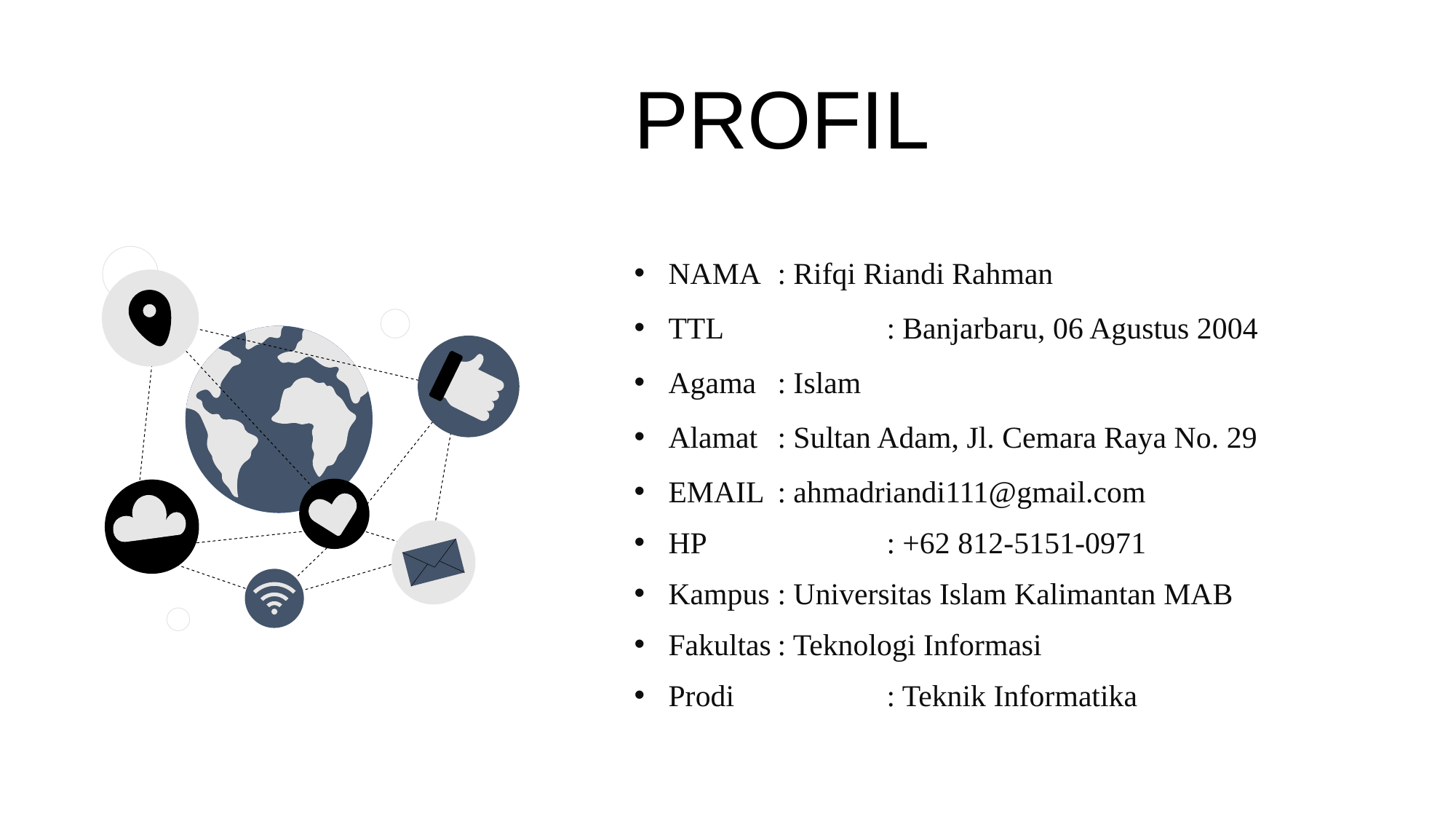

PROFIL
NAMA	: Rifqi Riandi Rahman
TTL		: Banjarbaru, 06 Agustus 2004
Agama 	: Islam
Alamat	: Sultan Adam, Jl. Cemara Raya No. 29
EMAIL	: ahmadriandi111@gmail.com
HP		: +62 812-5151-0971
Kampus	: Universitas Islam Kalimantan MAB
Fakultas	: Teknologi Informasi
Prodi		: Teknik Informatika